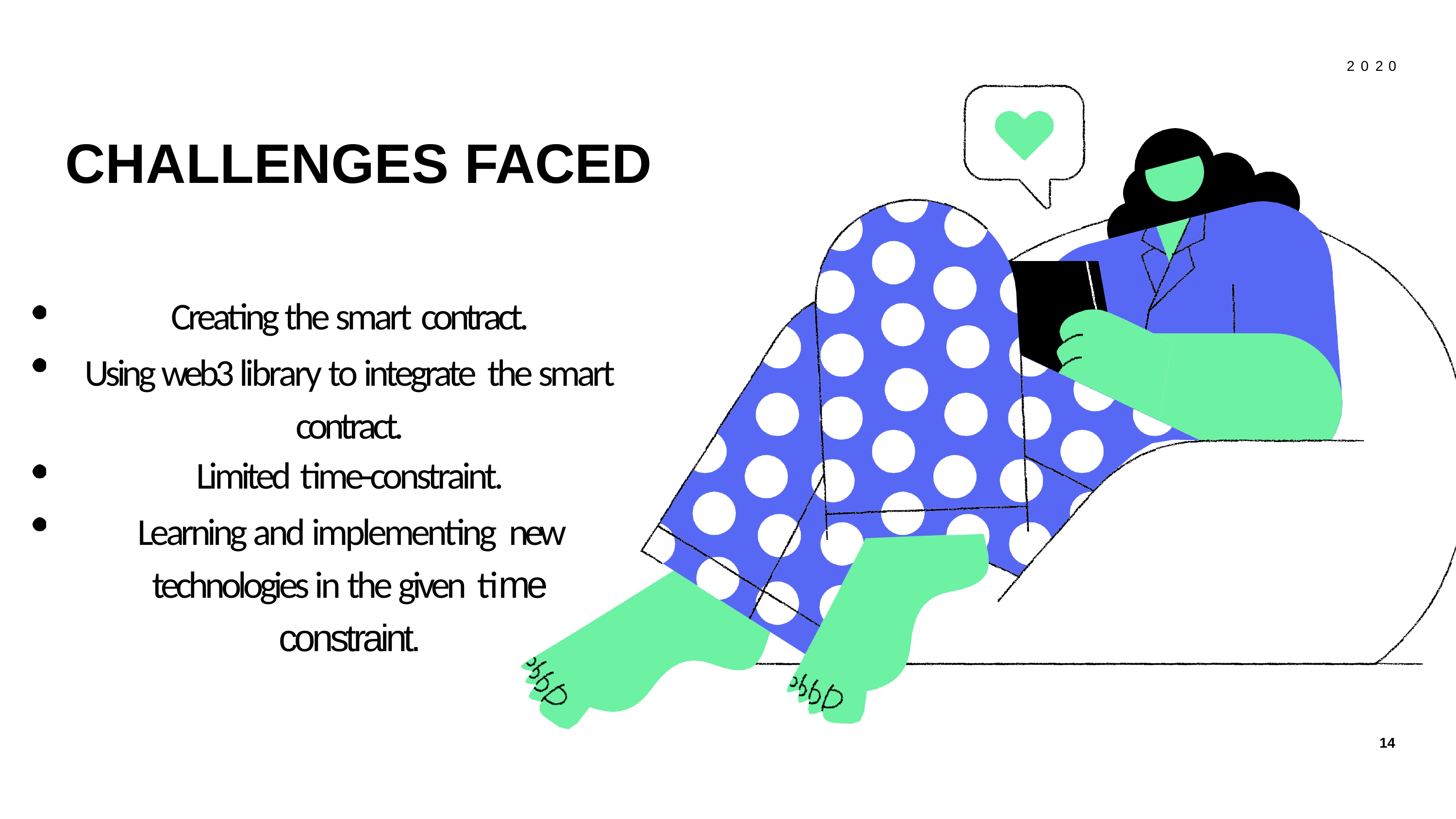

2 0 2 0

CHALLENGES FACED

Creating the smart contract.
Using web3 library to integrate  the smart contract.
Limited time-constraint.
Learning and implementing  new technologies in the given  time constraint.

14